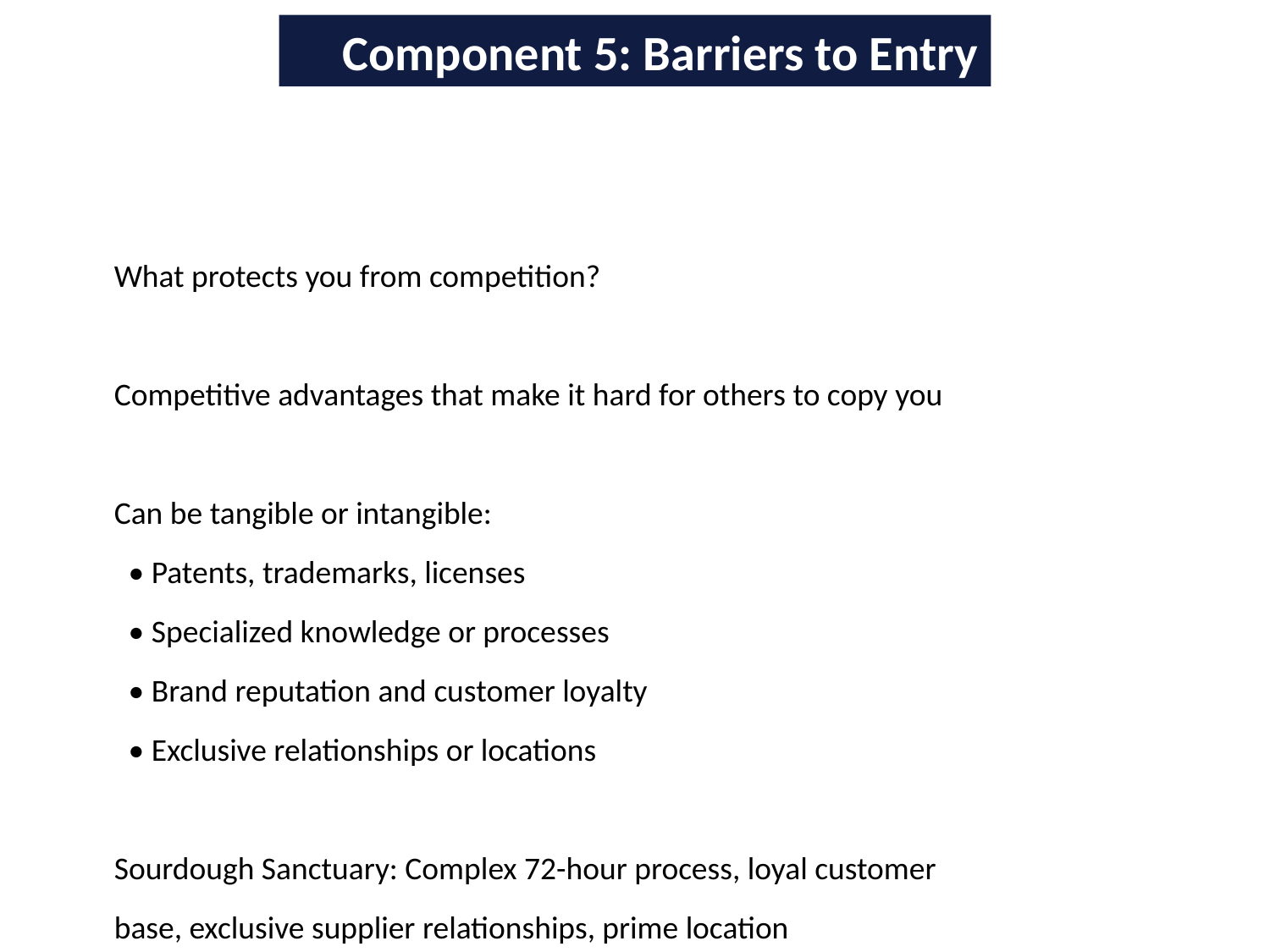

Component 5: Barriers to Entry

What protects you from competition?

Competitive advantages that make it hard for others to copy you

Can be tangible or intangible:
  • Patents, trademarks, licenses
  • Specialized knowledge or processes
  • Brand reputation and customer loyalty
  • Exclusive relationships or locations

Sourdough Sanctuary: Complex 72-hour process, loyal customer
base, exclusive supplier relationships, prime location